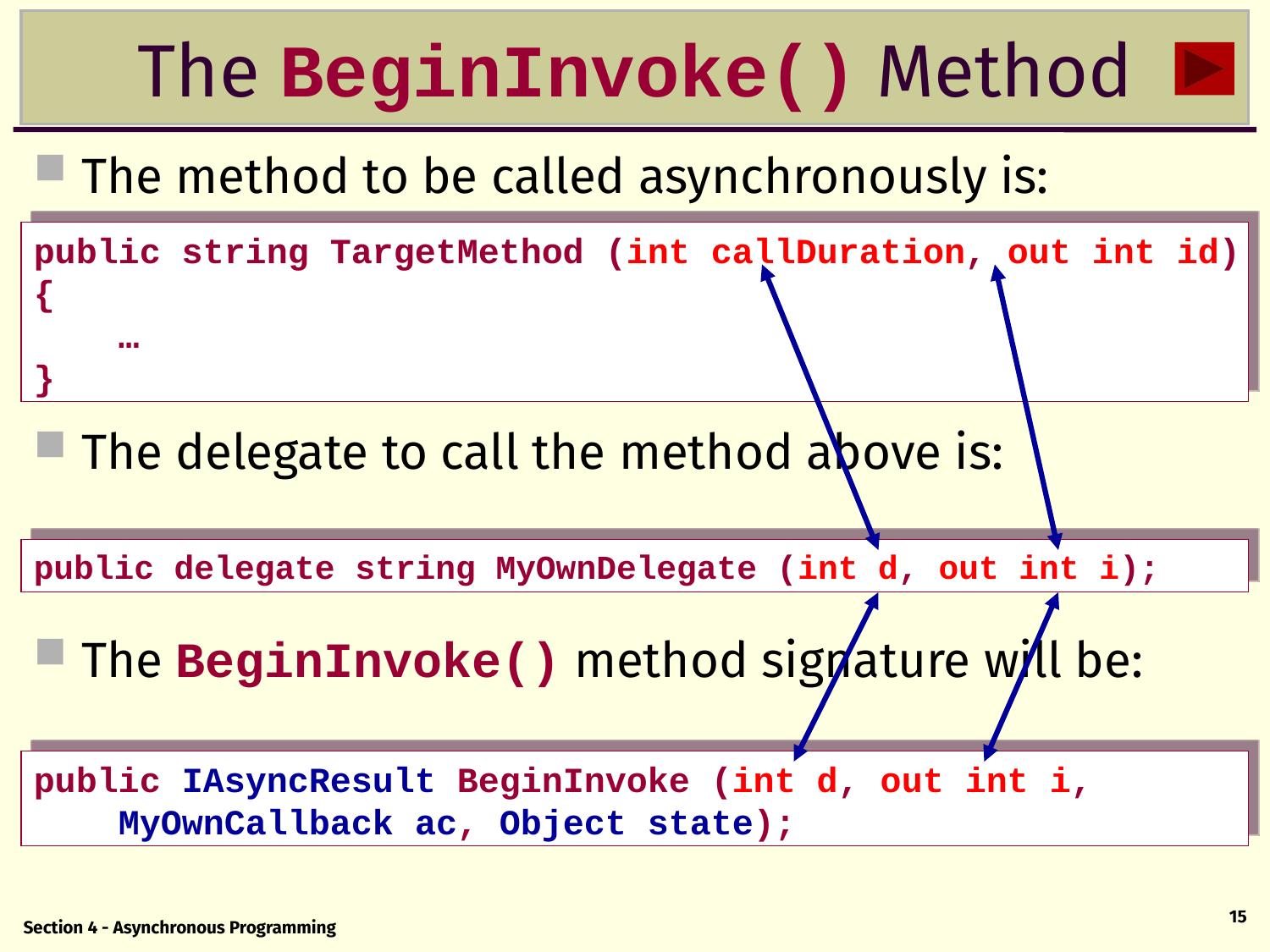

# The BeginInvoke() Method

The method to be called asynchronously is:

The delegate to call the method above is:

The BeginInvoke() method signature will be:
public string TargetMethod (int callDuration, out int id)
{
    …
}

public delegate string MyOwnDelegate (int d, out int i);

public IAsyncResult BeginInvoke (int d, out int i,
    MyOwnCallback ac, Object state);
15
Section 4 - Asynchronous Programming